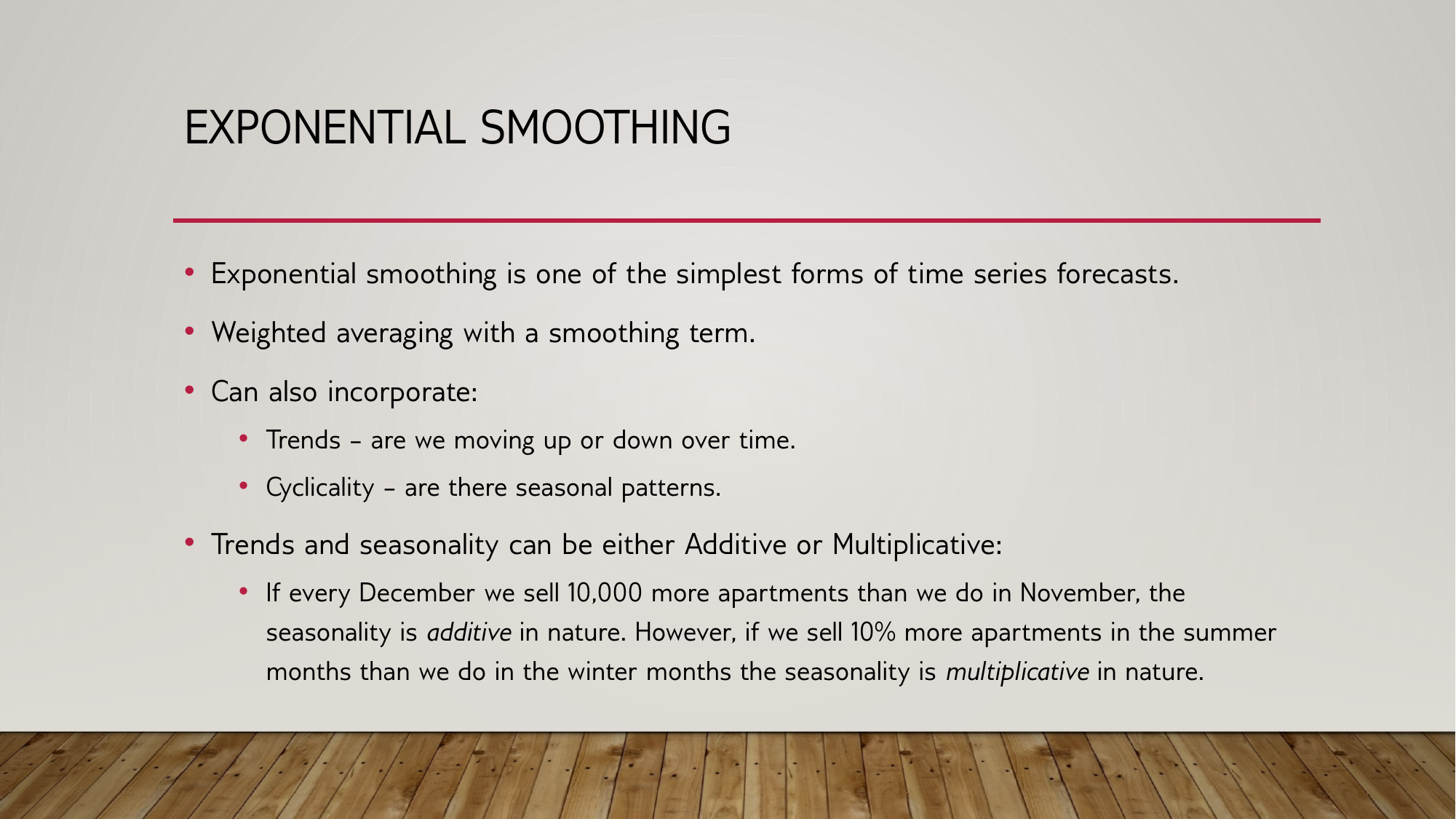

# Exponential Smoothing
Exponential smoothing is one of the simplest forms of time series forecasts.
Weighted averaging with a smoothing term.
Can also incorporate:
Trends – are we moving up or down over time.
Cyclicality – are there seasonal patterns.
Trends and seasonality can be either Additive or Multiplicative:
If every December we sell 10,000 more apartments than we do in November, the seasonality is additive in nature. However, if we sell 10% more apartments in the summer months than we do in the winter months the seasonality is multiplicative in nature.